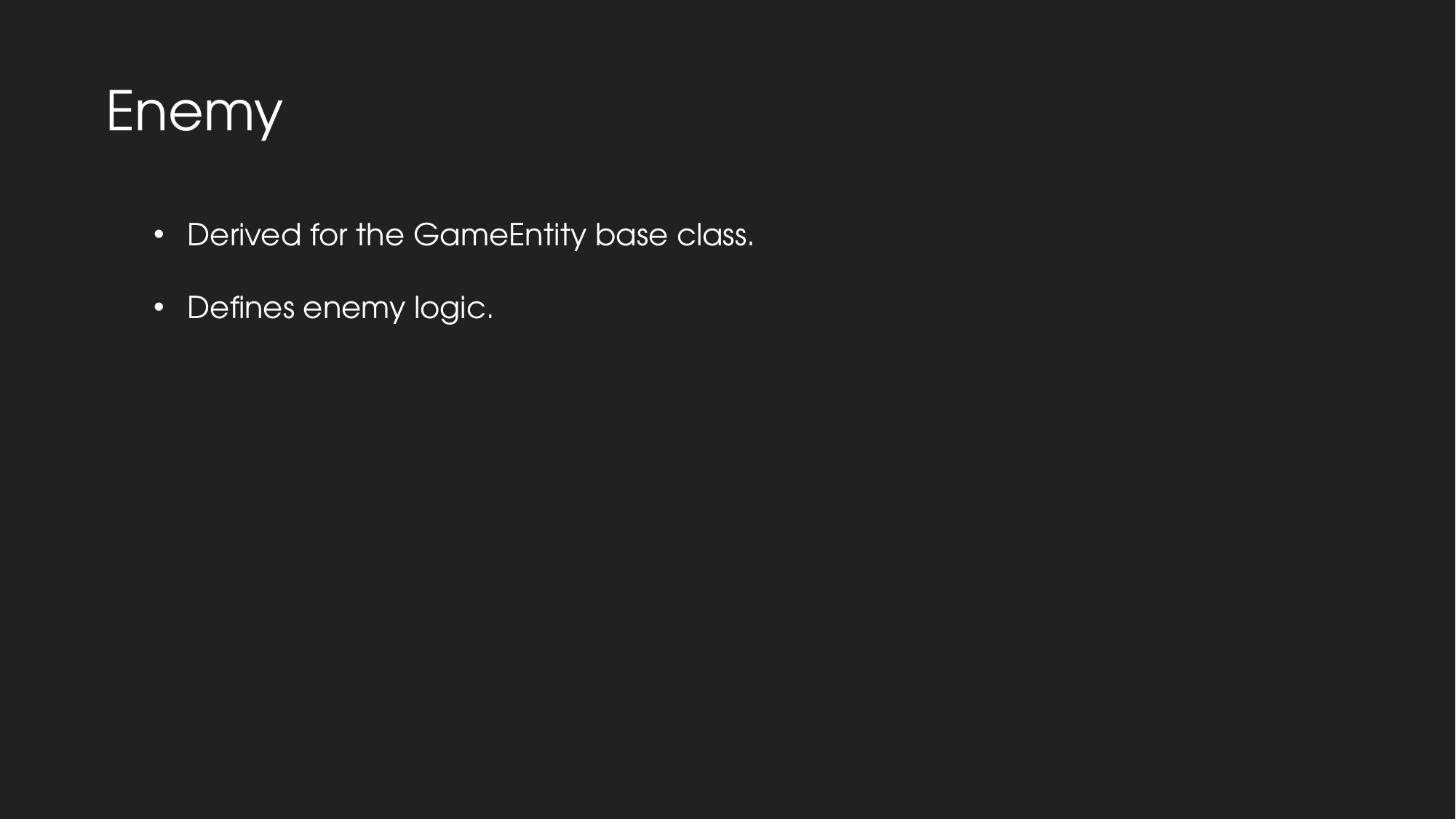

Enemy
Derived for the GameEntity base class.
Defines enemy logic.